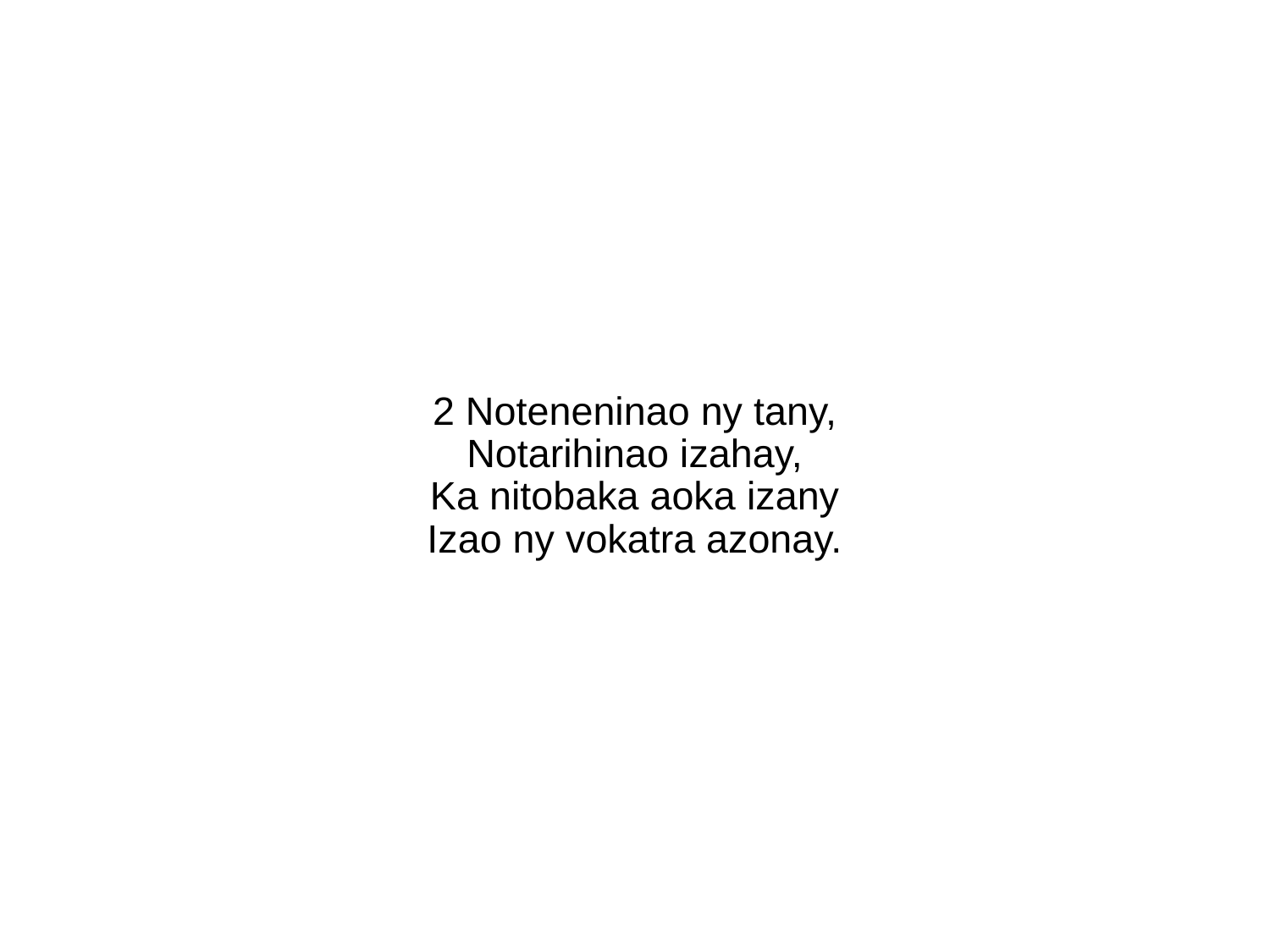

2 Noteneninao ny tany,
Notarihinao izahay,
Ka nitobaka aoka izany
Izao ny vokatra azonay.